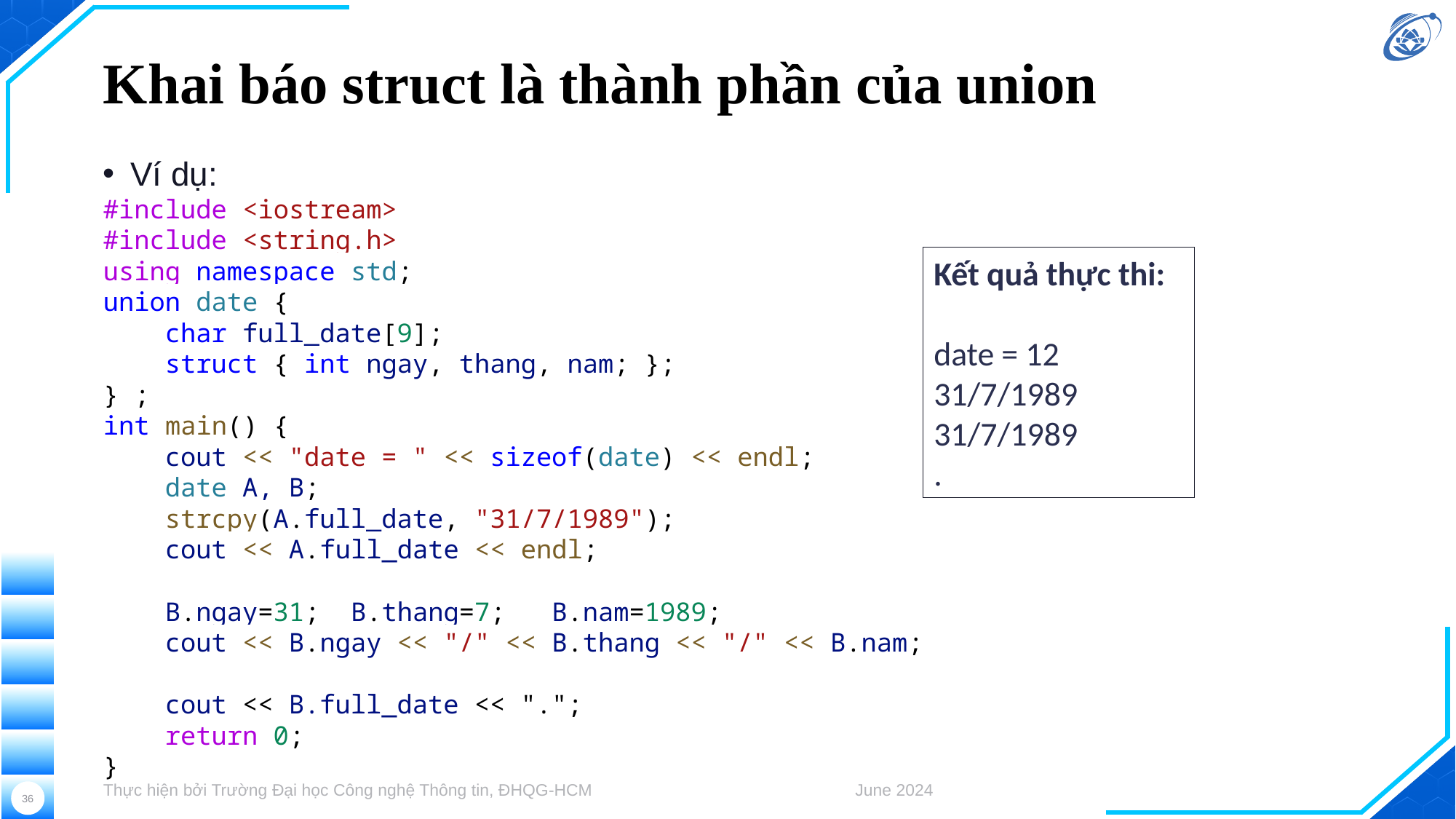

# Khai báo struct là thành phần của union
Ví dụ:
#include <iostream>
#include <string.h>
using namespace std;
union date {
    char full_date[9];
    struct { int ngay, thang, nam; };
} ;
int main() {
    cout << "date = " << sizeof(date) << endl;
    date A, B;
    strcpy(A.full_date, "31/7/1989");
    cout << A.full_date << endl;
    B.ngay=31;  B.thang=7;   B.nam=1989;
    cout << B.ngay << "/" << B.thang << "/" << B.nam;

    cout << B.full_date << ".";
    return 0;
}
Kết quả thực thi:

date = 12
31/7/1989
31/7/1989
.
Thực hiện bởi Trường Đại học Công nghệ Thông tin, ĐHQG-HCM
June 2024
36